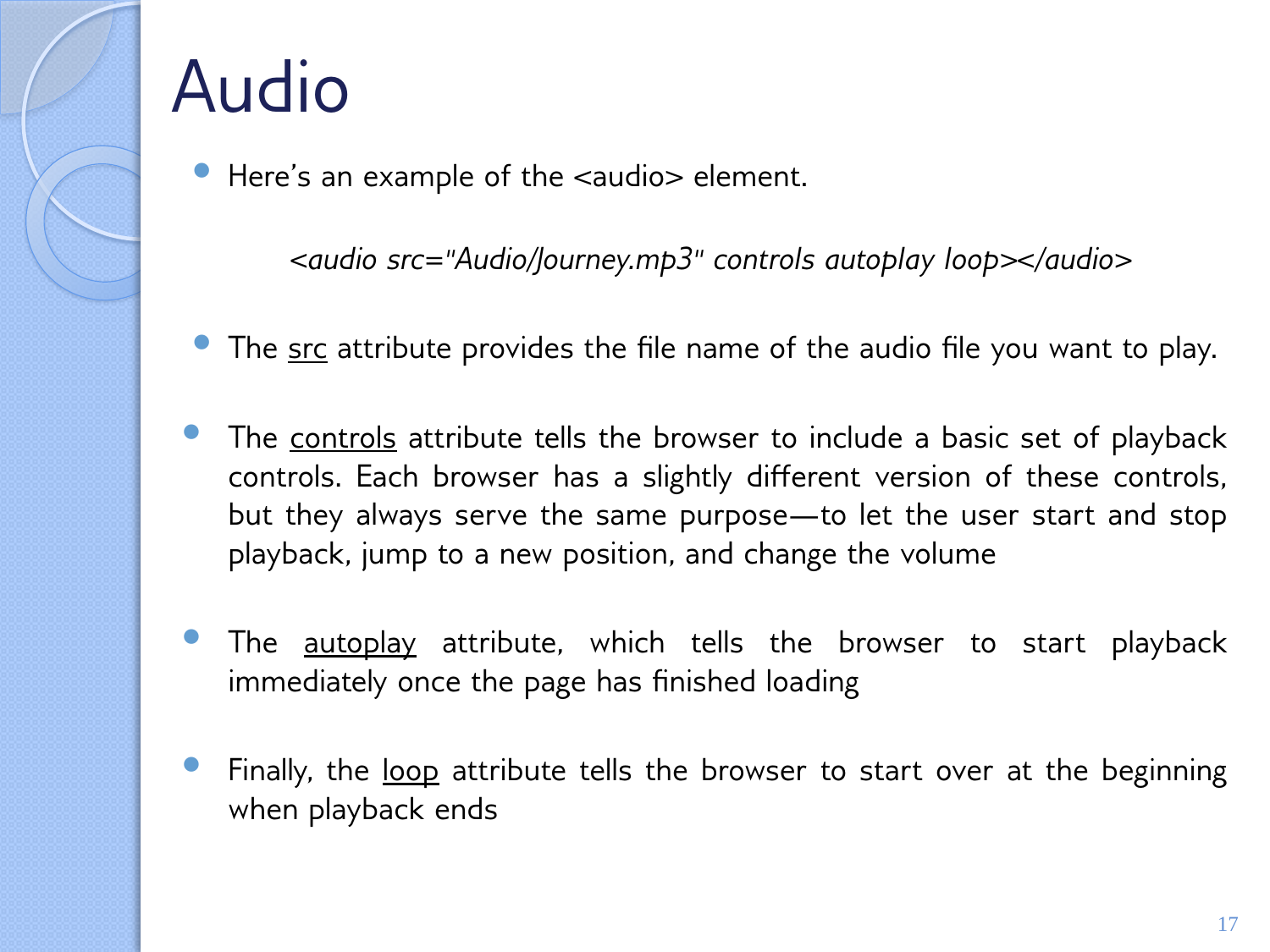

# Audio
Here’s an example of the <audio> element.
<audio src="Audio/Journey.mp3" controls autoplay loop></audio>

The src attribute provides the file name of the audio file you want to play.

The controls attribute tells the browser to include a basic set of playback controls. Each browser has a slightly different version of these controls, but they always serve the same purpose—to let the user start and stop playback, jump to a new position, and change the volume

The autoplay attribute, which tells the browser to start playback immediately once the page has finished loading

Finally, the loop attribute tells the browser to start over at the beginning when playback ends
17